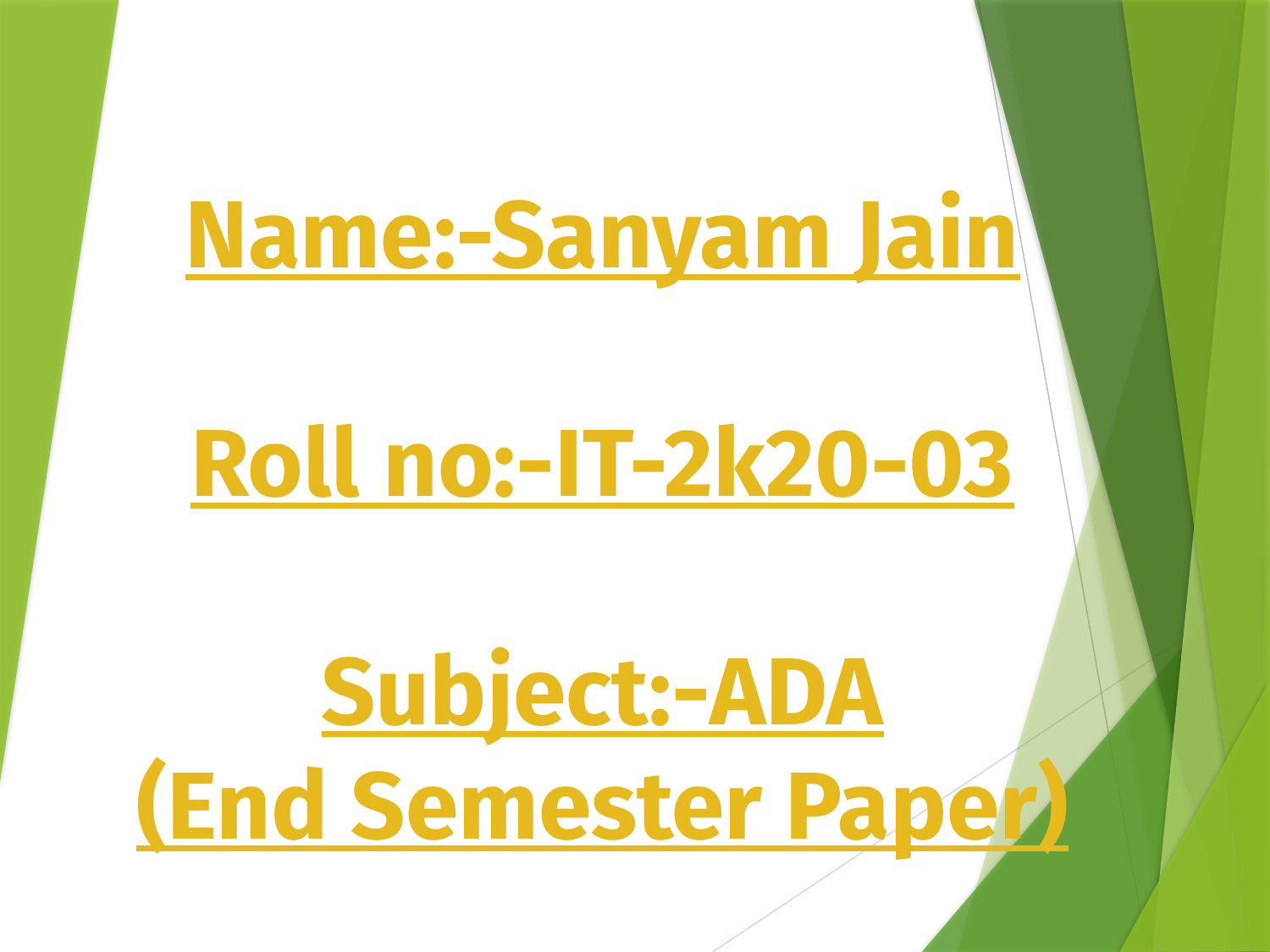

Name:-Sanyam Jain

Roll no:-IT-2k20-03

Subject:-ADA
(End Semester Paper)